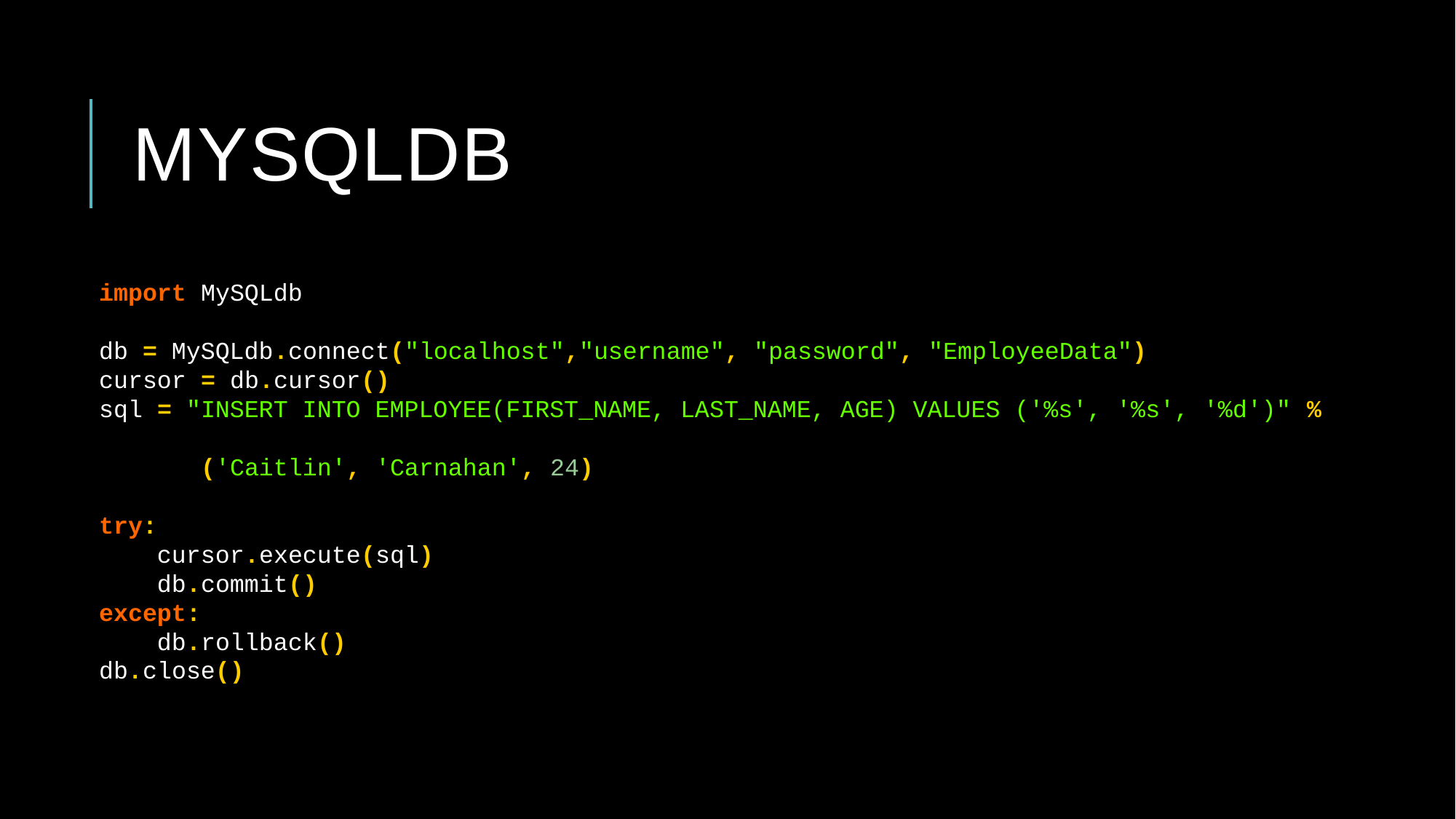

# MySQLdb
import MySQLdb
db = MySQLdb.connect("localhost","username", "password", "EmployeeData")
cursor = db.cursor()
sql = "INSERT INTO EMPLOYEE(FIRST_NAME, LAST_NAME, AGE) VALUES ('%s', '%s', '%d')" %
       ('Caitlin', 'Carnahan', 24)
try:
    cursor.execute(sql)
    db.commit()
except:
    db.rollback()
db.close()